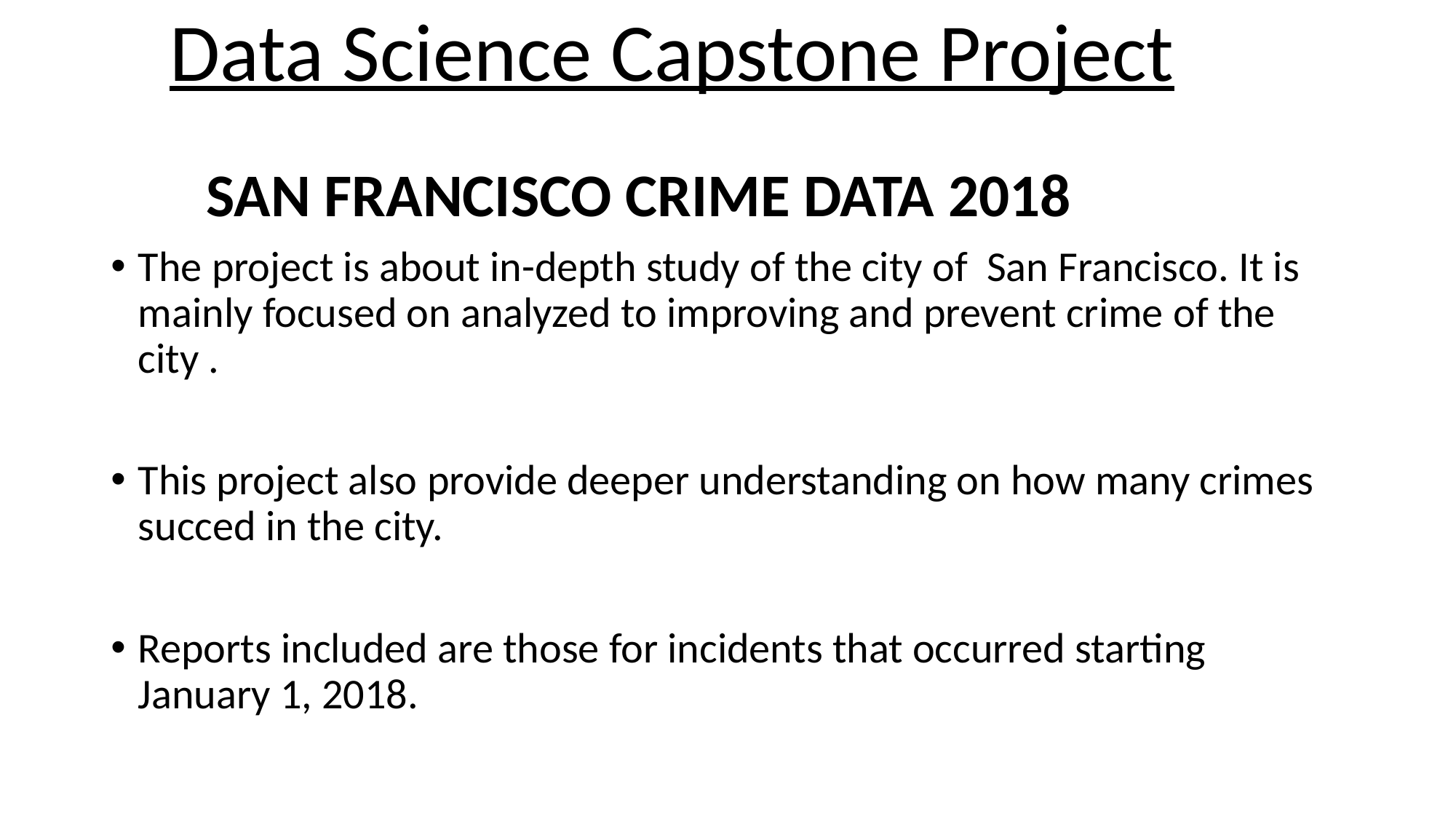

# Data Science Capstone Project
       SAN FRANCISCO CRIME DATA 2018
The project is about in-depth study of the city of  San Francisco. It is mainly focused on analyzed to improving and prevent crime of the city .

This project also provide deeper understanding on how many crimes succed in the city.

Reports included are those for incidents that occurred starting January 1, 2018.